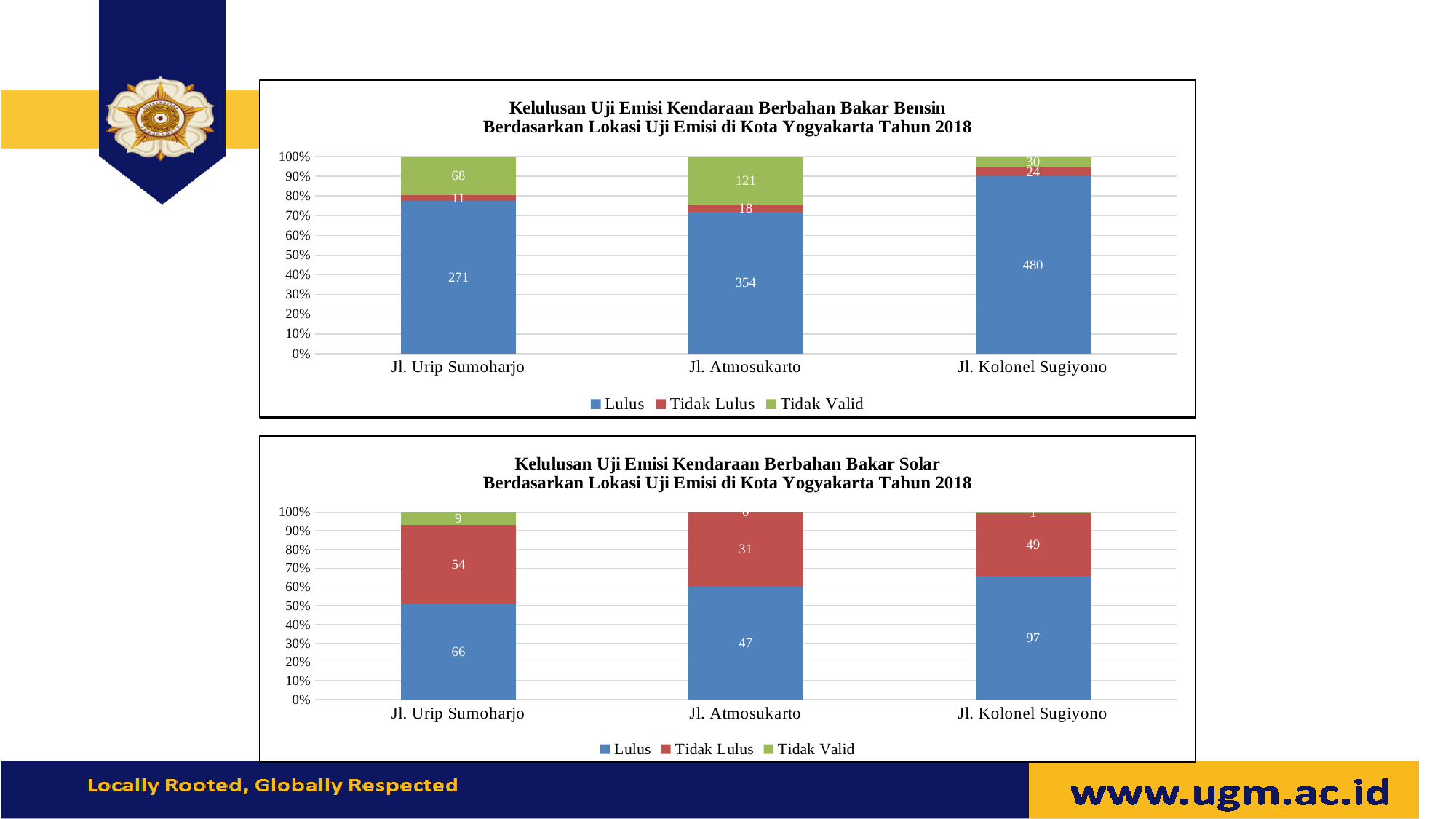

### Chart: Kelulusan Uji Emisi Kendaraan Berbahan Bakar Bensin
Berdasarkan Lokasi Uji Emisi di Kota Yogyakarta Tahun 2018

| Category | Lulus | Tidak Lulus | Tidak Valid |
|---|---|---|---|
| Jl. Urip Sumoharjo | 271.0 | 11.0 | 68.0 |
| Jl. Atmosukarto | 354.0 | 18.0 | 121.0 |
| Jl. Kolonel Sugiyono | 480.0 | 24.0 | 30.0 |

### Chart: Kelulusan Uji Emisi Kendaraan Berbahan Bakar Solar
Berdasarkan Lokasi Uji Emisi di Kota Yogyakarta Tahun 2018

| Category | Lulus | Tidak Lulus | Tidak Valid |
|---|---|---|---|
| Jl. Urip Sumoharjo | 66.0 | 54.0 | 9.0 |
| Jl. Atmosukarto | 47.0 | 31.0 | 0.0 |
| Jl. Kolonel Sugiyono | 97.0 | 49.0 | 1.0 |